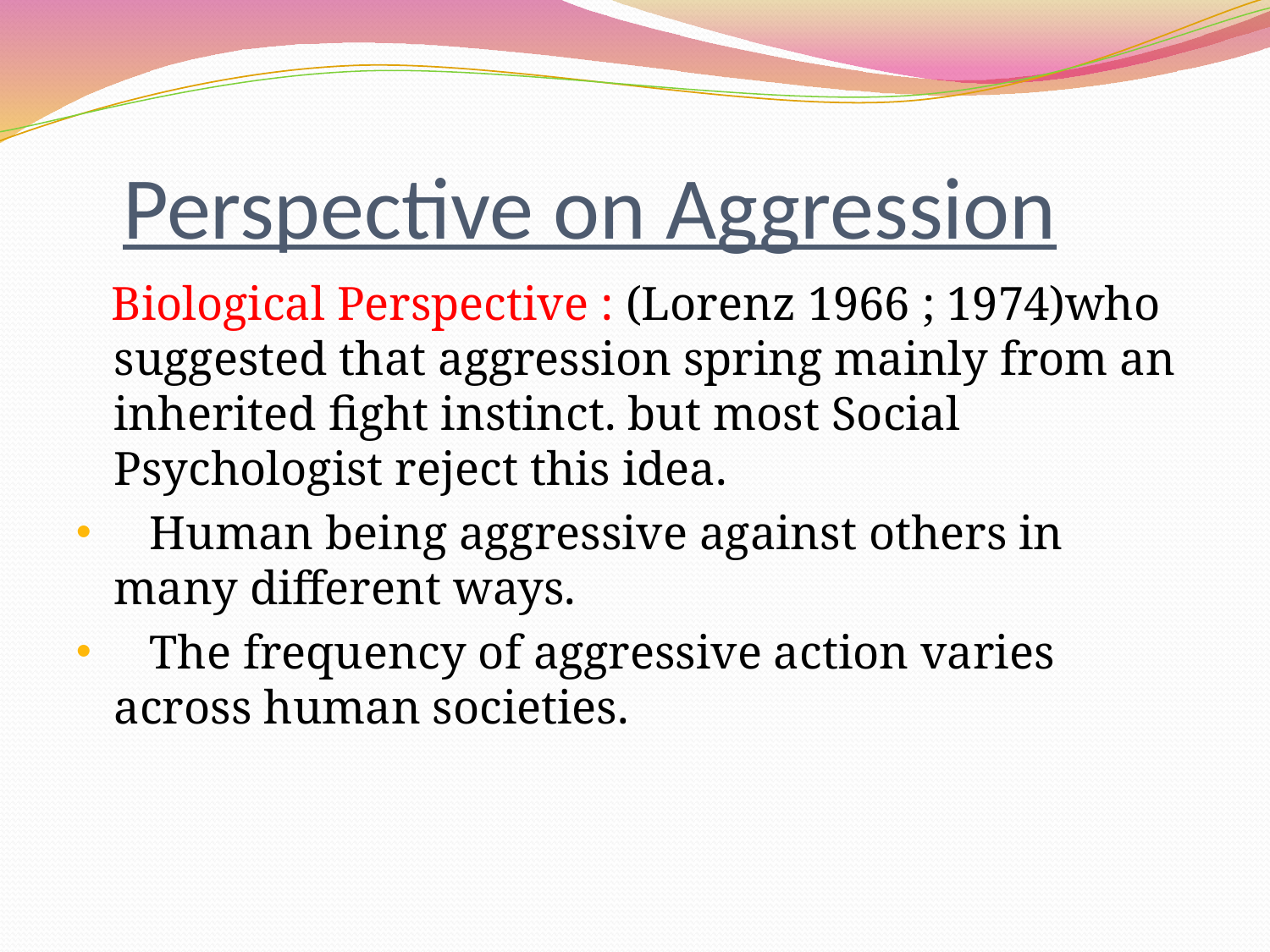

# Perspective on Aggression
   Biological Perspective : (Lorenz 1966 ; 1974)who suggested that aggression spring mainly from an inherited fight instinct. but most Social Psychologist reject this idea.
   Human being aggressive against others in many different ways.
   The frequency of aggressive action varies across human societies.